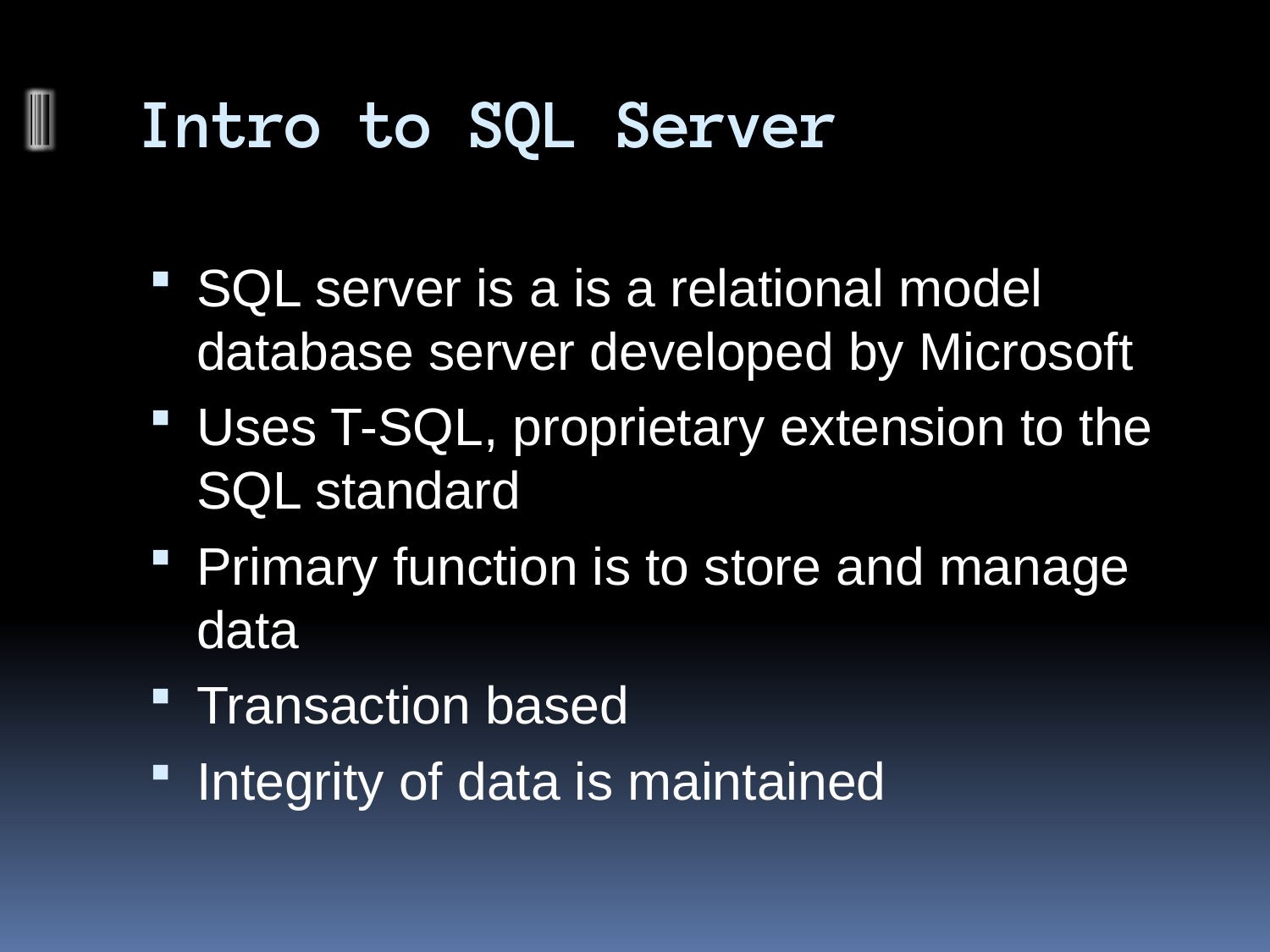

# Intro to SQL Server
SQL server is a is a relational model database server developed by Microsoft
Uses T-SQL, proprietary extension to the SQL standard
Primary function is to store and manage data
Transaction based
Integrity of data is maintained